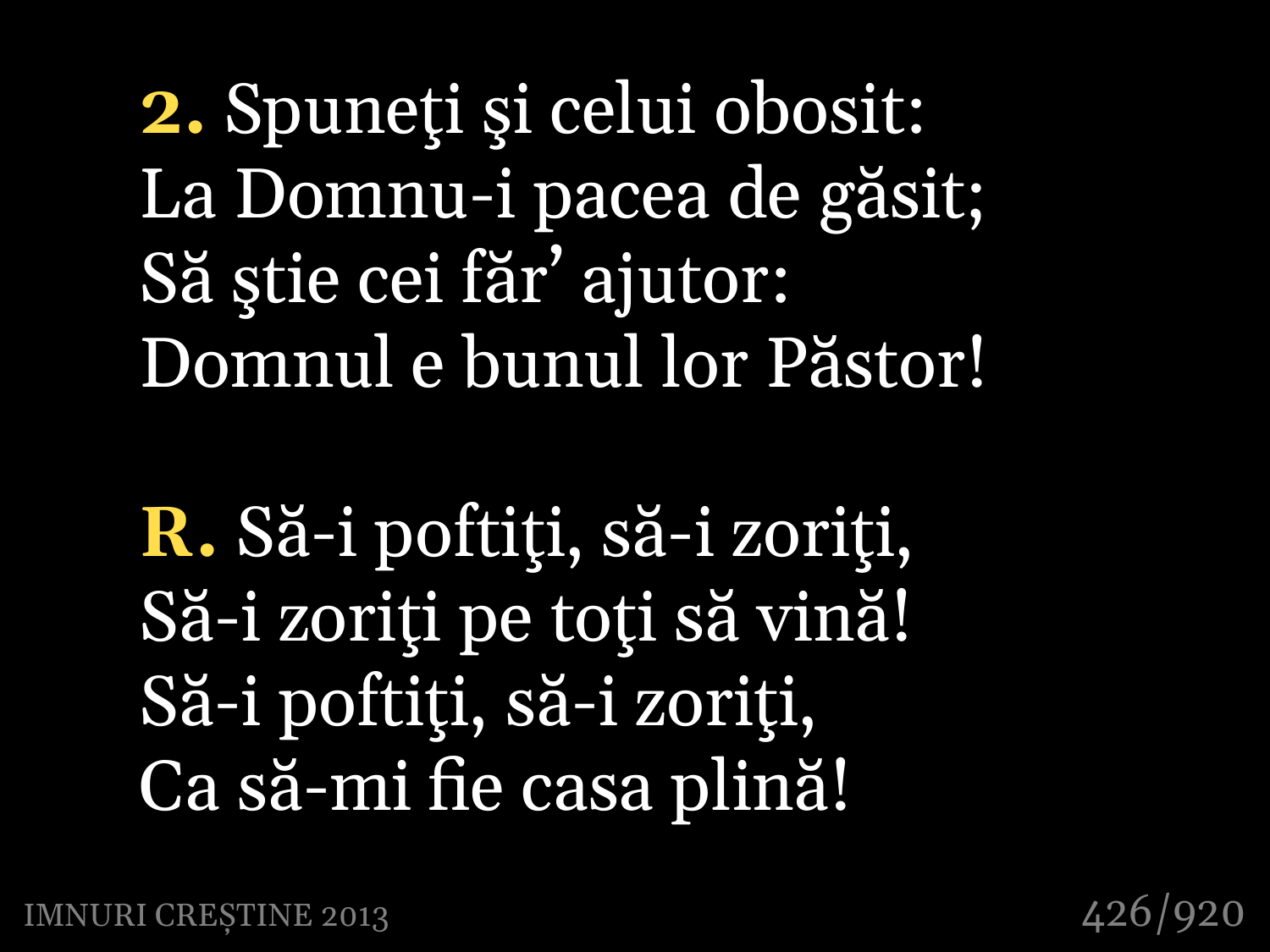

2. Spuneţi şi celui obosit:
La Domnu-i pacea de găsit;
Să ştie cei făr’ ajutor:
Domnul e bunul lor Păstor!

R. Să-i poftiţi, să-i zoriţi,
Să-i zoriţi pe toţi să vină!
Să-i poftiţi, să-i zoriţi,
Ca să-mi fie casa plină!
426/920
IMNURI CREȘTINE 2013